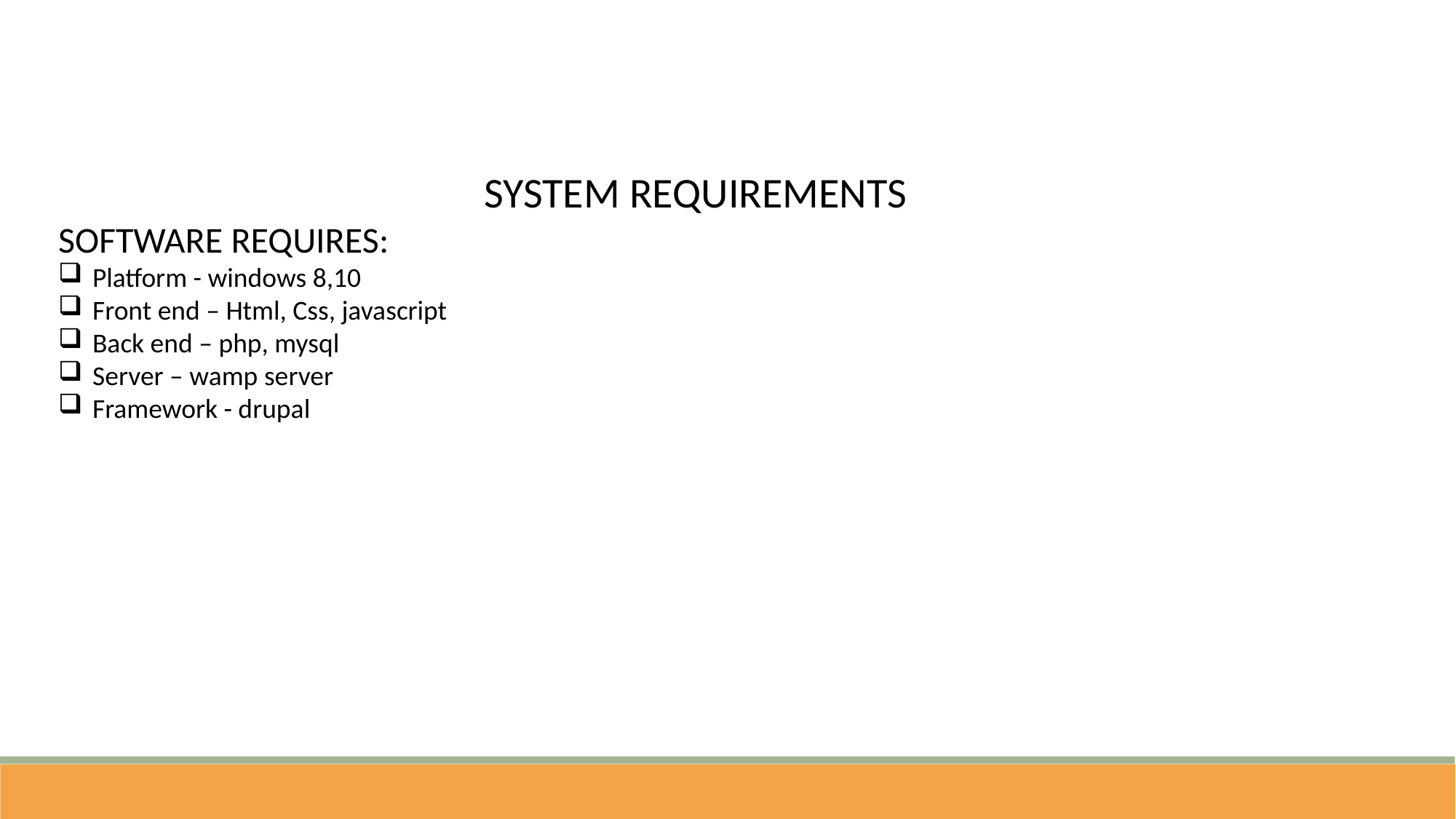

SYSTEM REQUIREMENTS
SOFTWARE REQUIRES:
Platform - windows 8,10
Front end – Html, Css, javascript
Back end – php, mysql
Server – wamp server
Framework - drupal